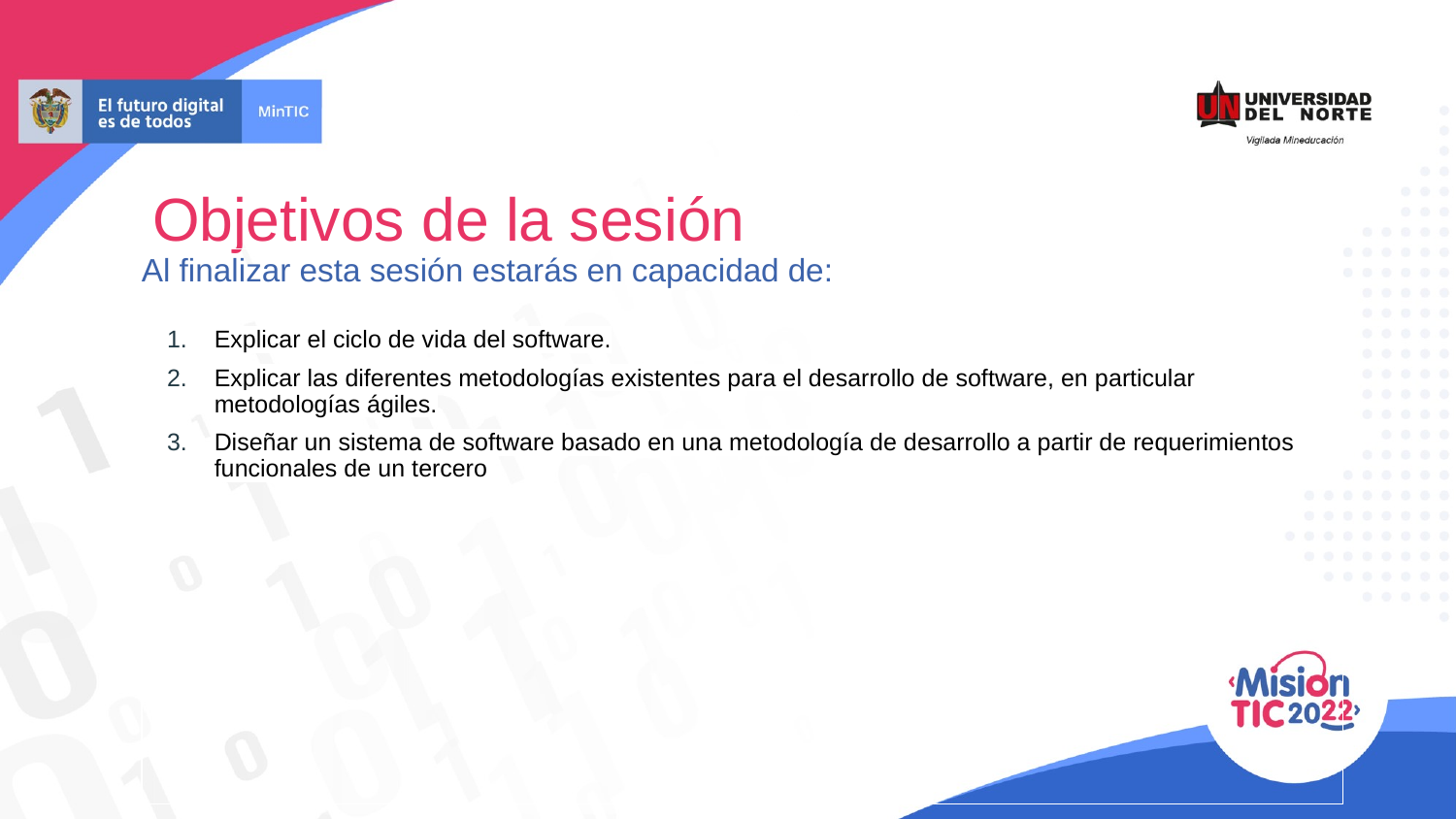

# Objetivos de la sesión
Al finalizar esta sesión estarás en capacidad de:

Explicar el ciclo de vida del software.
Explicar las diferentes metodologías existentes para el desarrollo de software, en particular metodologías ágiles.
Diseñar un sistema de software basado en una metodología de desarrollo a partir de requerimientos funcionales de un tercero